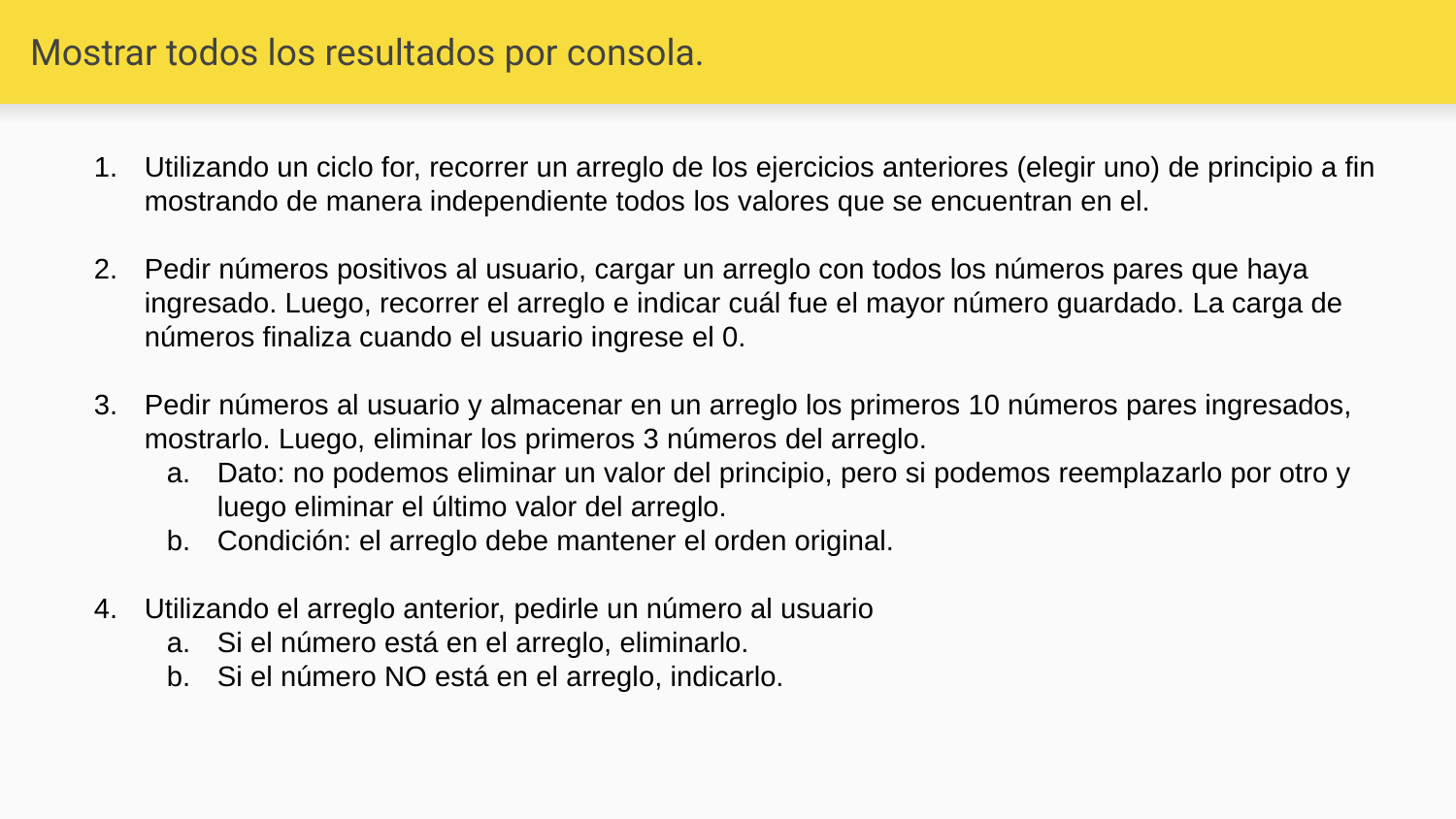

# Mostrar todos los resultados por consola.
Utilizando un ciclo for, recorrer un arreglo de los ejercicios anteriores (elegir uno) de principio a fin mostrando de manera independiente todos los valores que se encuentran en el.

Pedir números positivos al usuario, cargar un arreglo con todos los números pares que haya ingresado. Luego, recorrer el arreglo e indicar cuál fue el mayor número guardado. La carga de números finaliza cuando el usuario ingrese el 0.

Pedir números al usuario y almacenar en un arreglo los primeros 10 números pares ingresados, mostrarlo. Luego, eliminar los primeros 3 números del arreglo.
Dato: no podemos eliminar un valor del principio, pero si podemos reemplazarlo por otro y luego eliminar el último valor del arreglo.
Condición: el arreglo debe mantener el orden original.

Utilizando el arreglo anterior, pedirle un número al usuario
Si el número está en el arreglo, eliminarlo.
Si el número NO está en el arreglo, indicarlo.